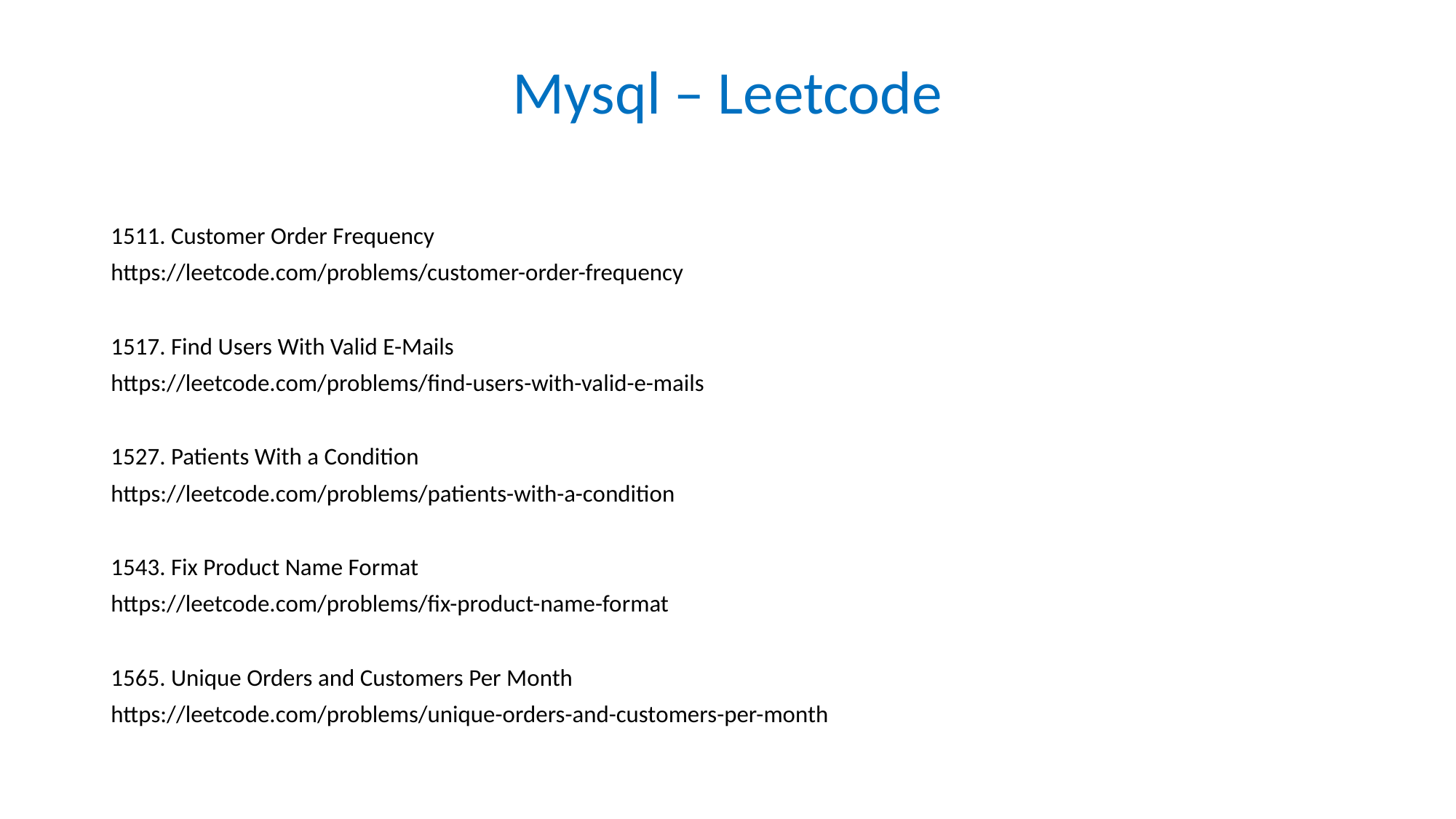

Mysql – Leetcode
1511. Customer Order Frequency
https://leetcode.com/problems/customer-order-frequency

1517. Find Users With Valid E-Mails
https://leetcode.com/problems/find-users-with-valid-e-mails

1527. Patients With a Condition
https://leetcode.com/problems/patients-with-a-condition

1543. Fix Product Name Format
https://leetcode.com/problems/fix-product-name-format

1565. Unique Orders and Customers Per Month
https://leetcode.com/problems/unique-orders-and-customers-per-month